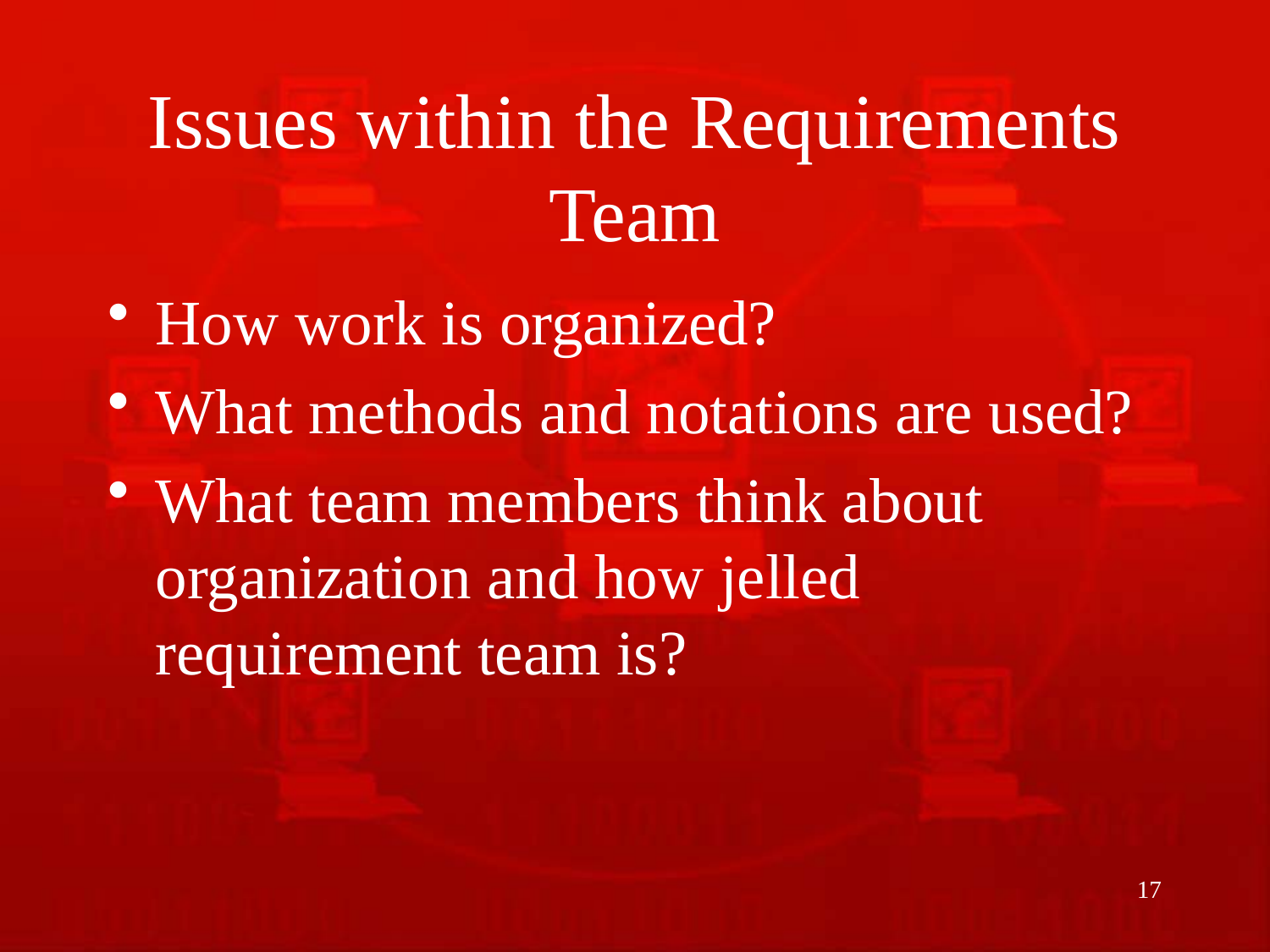

# Issues within the Requirements Team
How work is organized?
What methods and notations are used?
What team members think about organization and how jelled requirement team is?
17